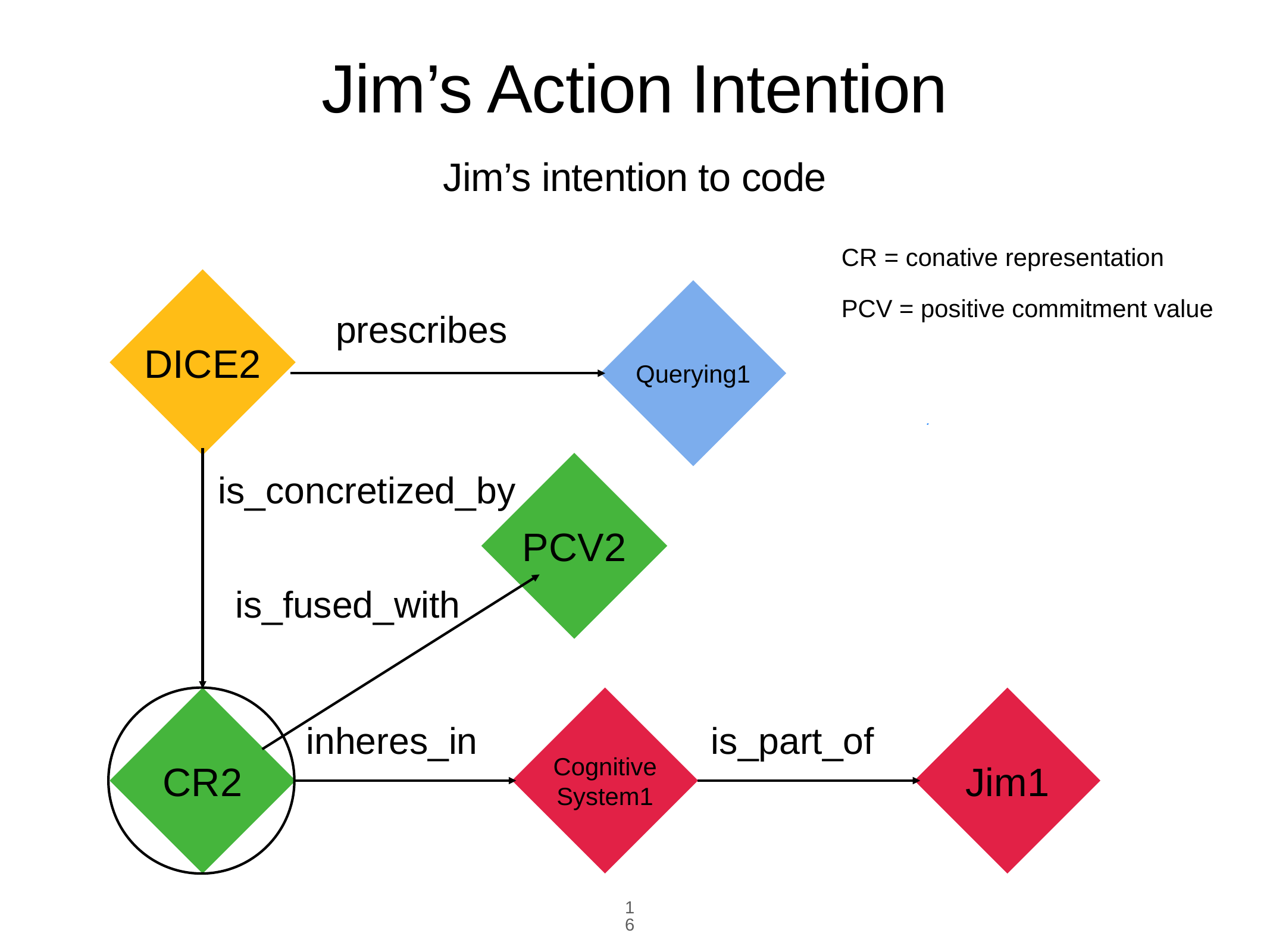

# Jim’s Action Intention
Jim’s intention to code
CR = conative representation
PCV = positive commitment value
DICE2
Querying1
prescribes

PCV2
is_concretized_by
is_fused_with

CR2
Cognitive System1
Jim1
inheres_in
is_part_of

16